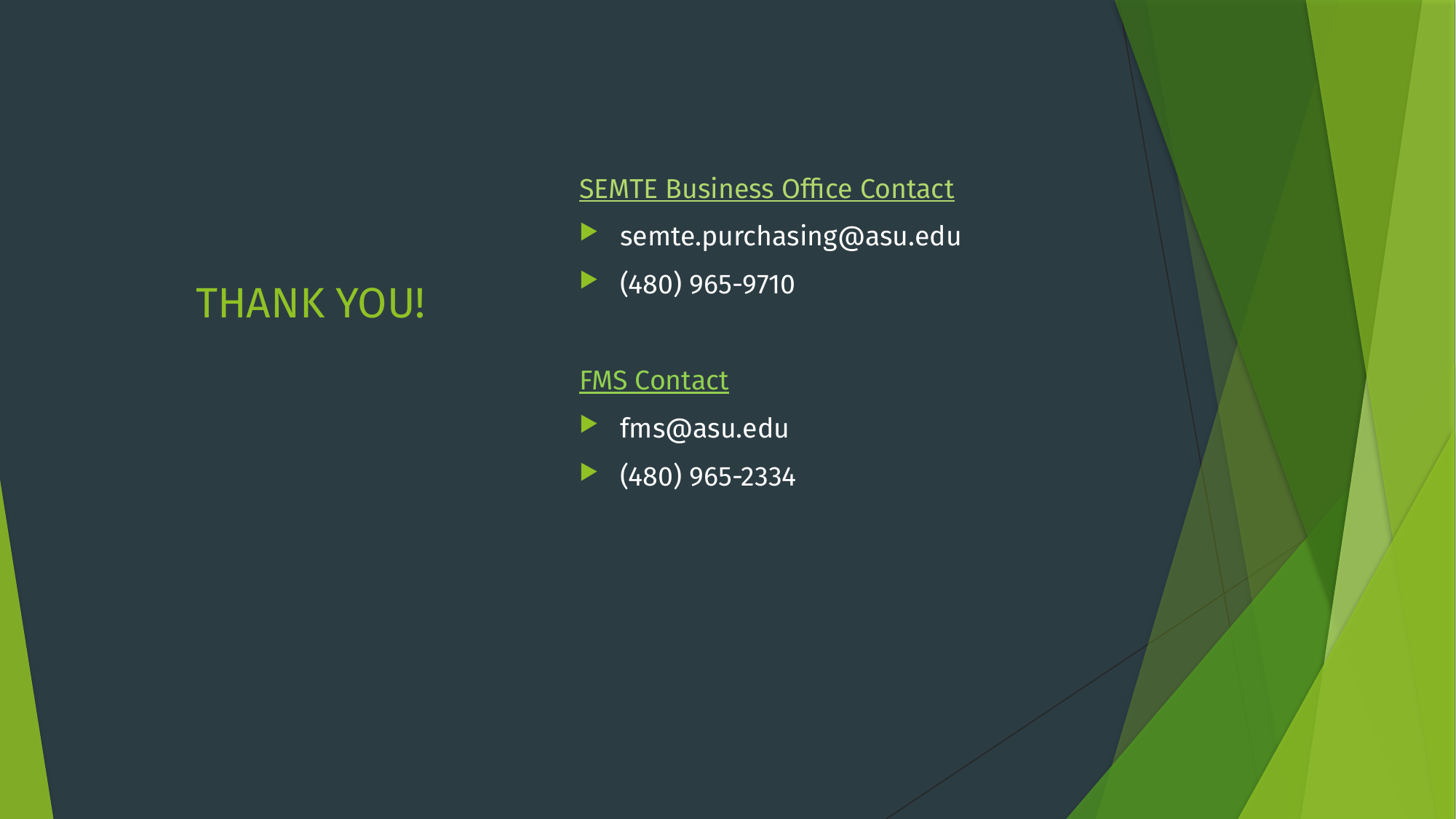

SEMTE Business Office Contact
semte.purchasing@asu.edu
(480) 965-9710

FMS Contact
fms@asu.edu
(480) 965-2334
# THANK YOU!